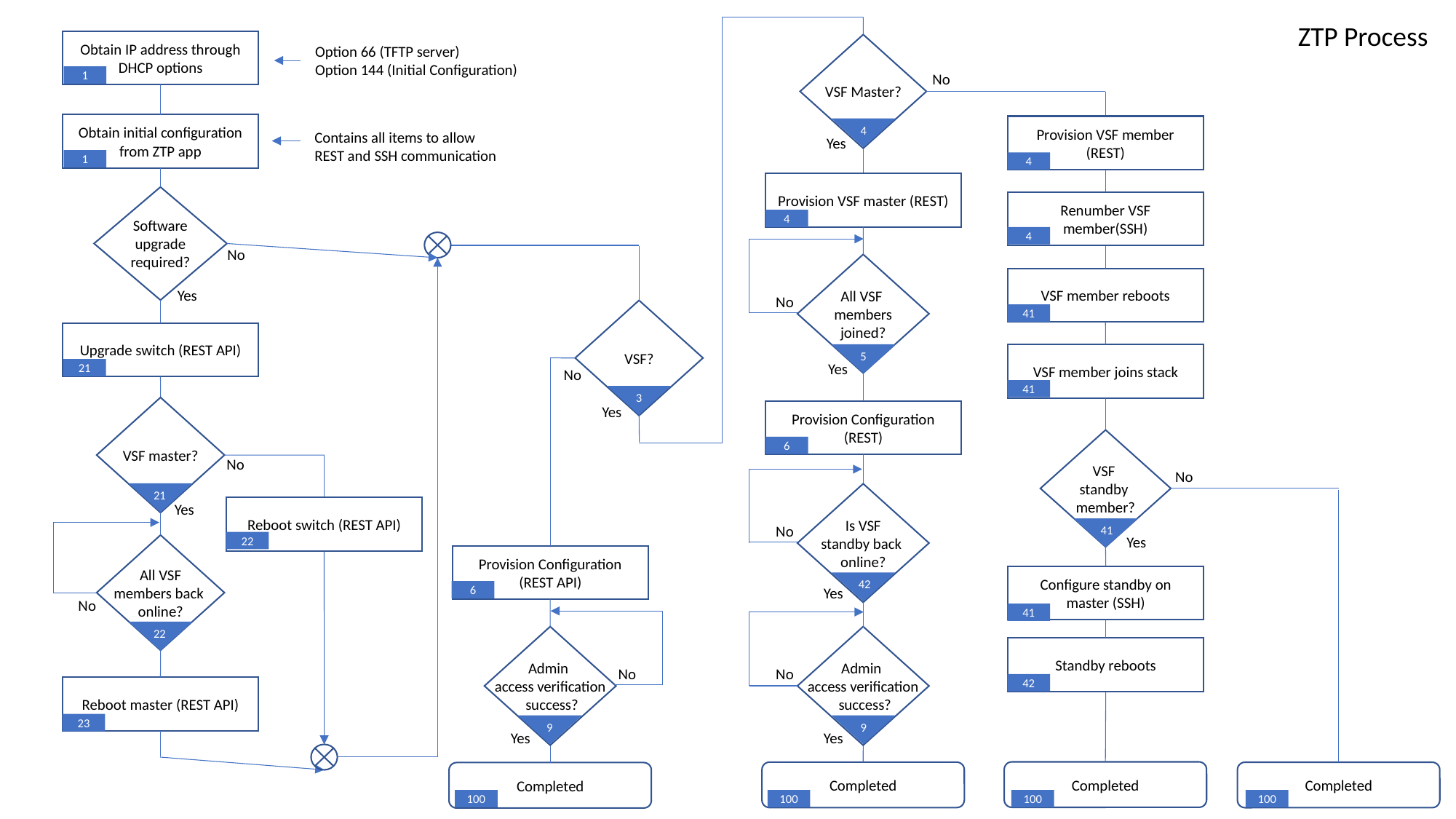

ZTP Process
Obtain IP address through DHCP options
VSF Master?
Option 66 (TFTP server)
Option 144 (Initial Configuration)
No
1
Obtain initial configuration from ZTP app
Provision VSF member (REST)
4

Contains all items to allow
REST and SSH communication
Yes
1
4
Provision VSF master (REST)
Software
 upgrade
required?
Renumber VSF member(SSH)
4
4

No
All VSF
members
joined?
VSF member reboots
Yes
No
VSF?
41
Upgrade switch (REST API)
5

VSF member joins stack
Yes
21
No
41
3

Yes
VSF master?
Provision Configuration (REST)
VSF
standby
member?
6
No
No
21

Is VSF
standby back
online?
Yes
Reboot switch (REST API)
No
41

Yes
22
All VSF
members back
online?
Provision Configuration (REST API)
Configure standby on master (SSH)
42

Yes
6
No
41
22

Admin
access verification
 success?
Admin
access verification
 success?
Standby reboots
No
No
42
Reboot master (REST API)
23
9
9

Yes
Yes

Completed
Completed
Completed
Completed
100
100
100
100